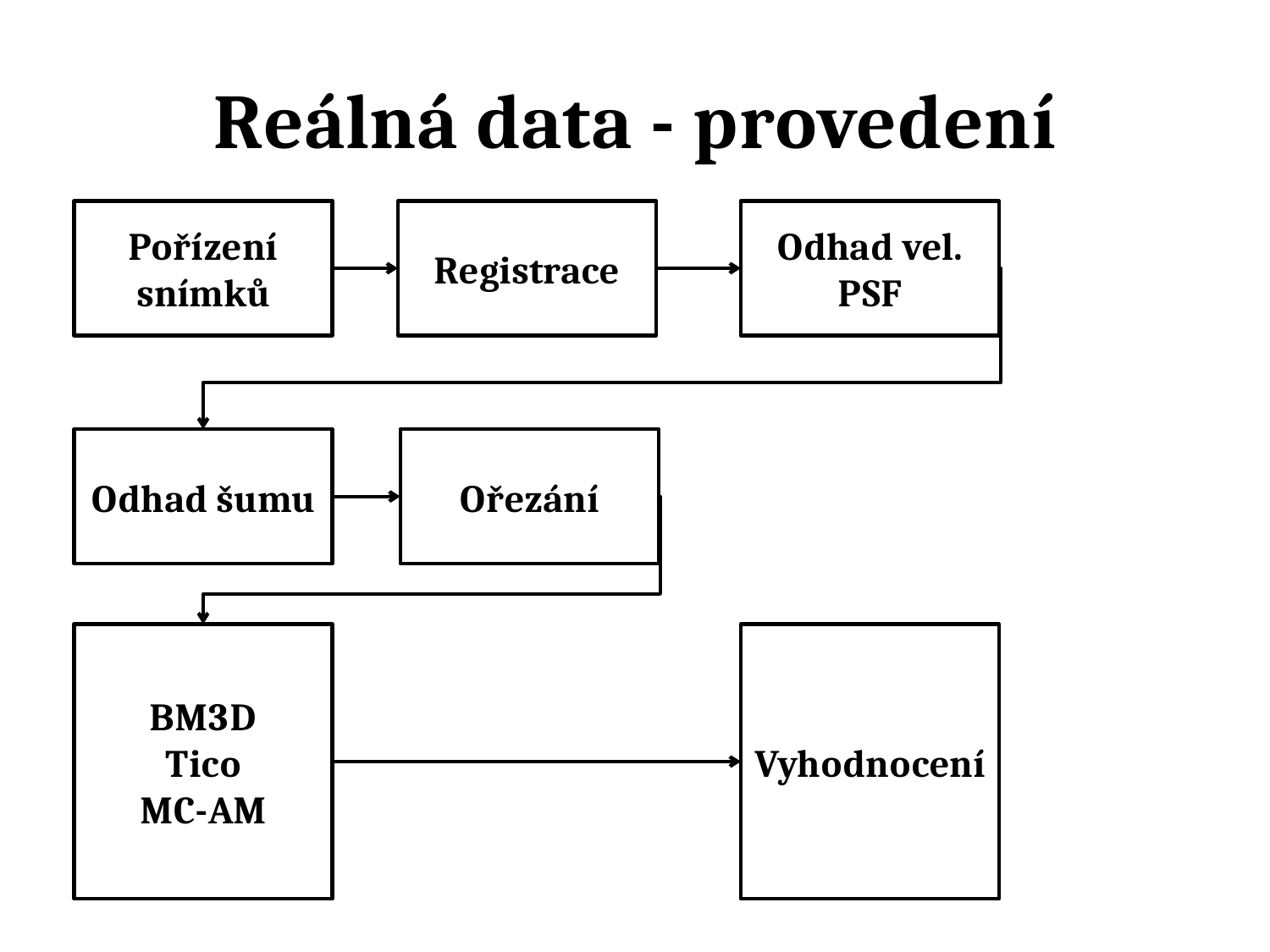

# Reálná data - provedení
Pořízení snímků
Registrace
Odhad vel. PSF

Odhad šumu
Ořezání
BM3D
Tico
MC-AM
Vyhodnocení